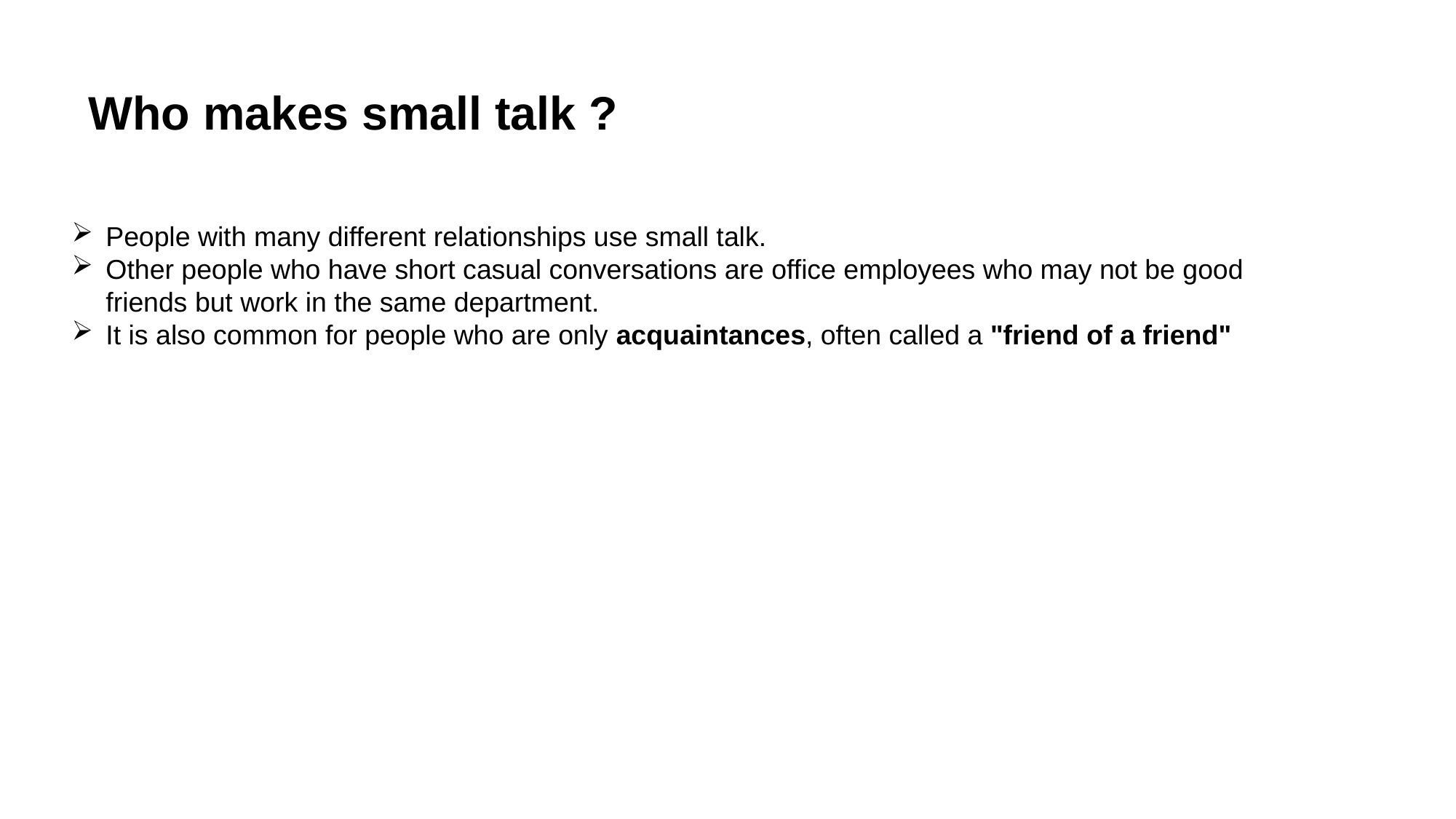

# Who makes small talk ?
People with many different relationships use small talk.
Other people who have short casual conversations are office employees who may not be good friends but work in the same department.
It is also common for people who are only acquaintances, often called a "friend of a friend"